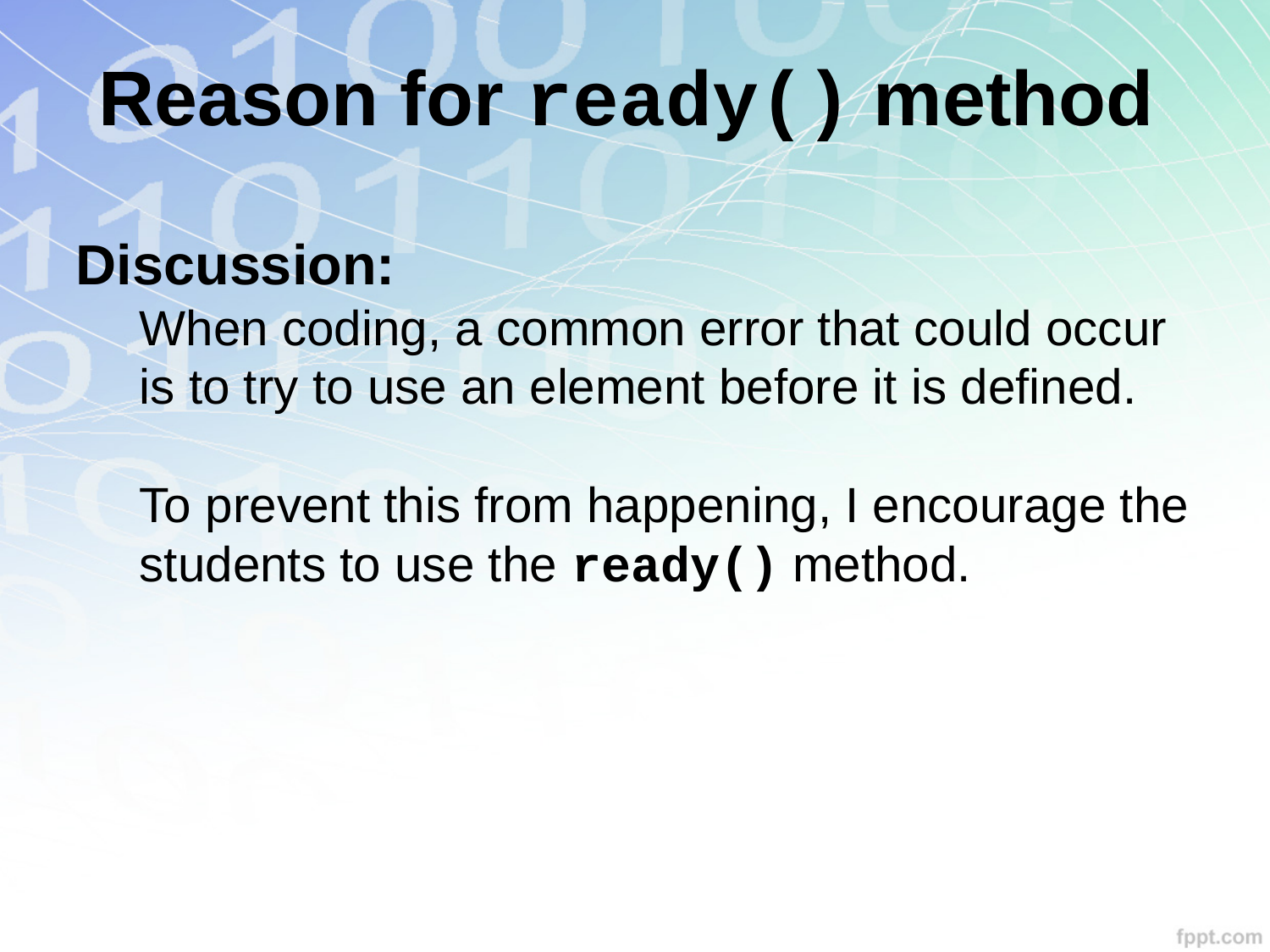

Reason for ready() method
Discussion:
When coding, a common error that could occur is to try to use an element before it is defined.

To prevent this from happening, I encourage the students to use the ready() method.